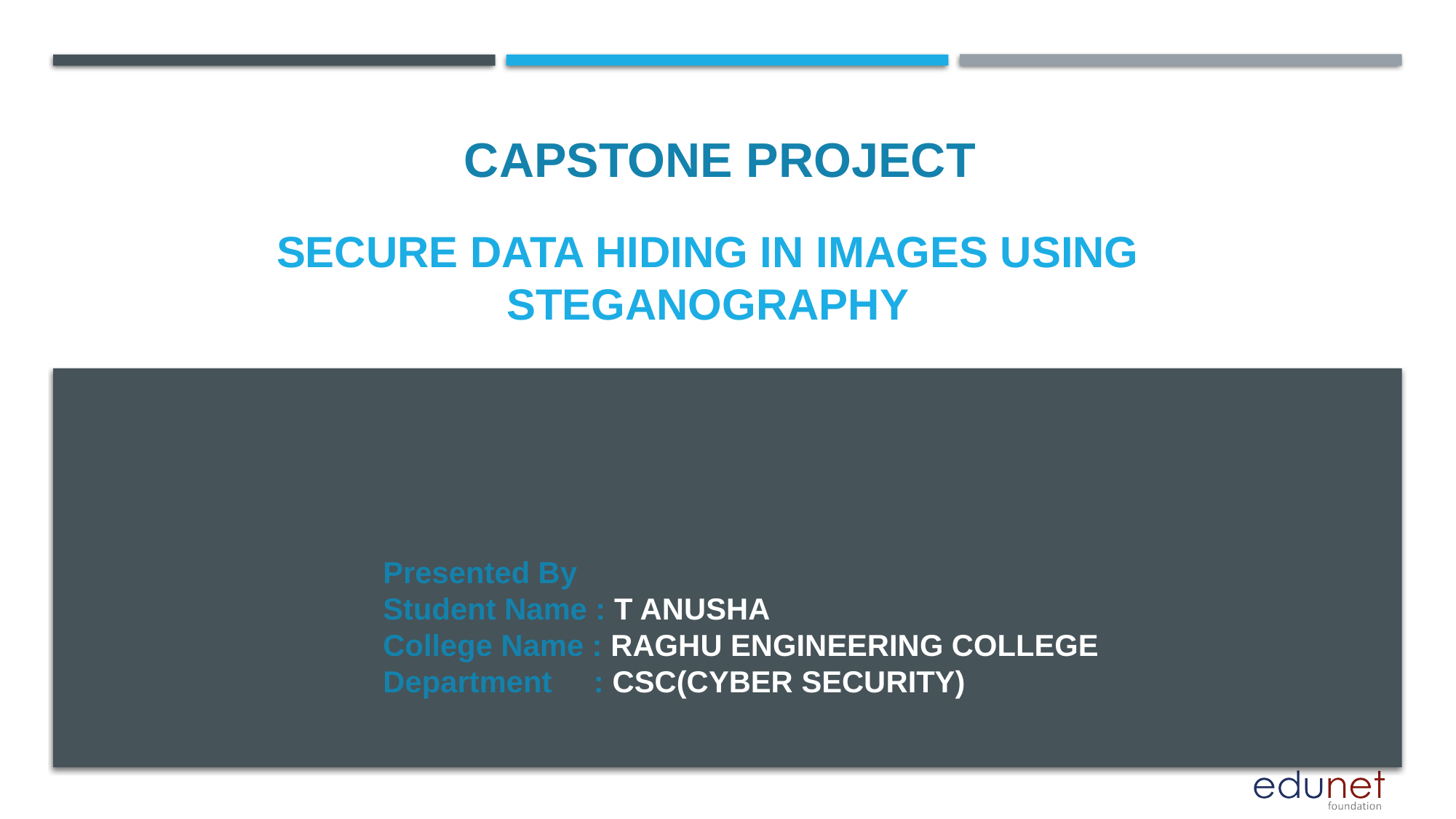

CAPSTONE PROJECT
# SECURE DATA HIDING IN IMAGES USING STEGANOGRAPHY
Presented By
Student Name : T ANUSHA
College Name : RAGHU ENGINEERING COLLEGE
Department     : CSC(CYBER SECURITY)